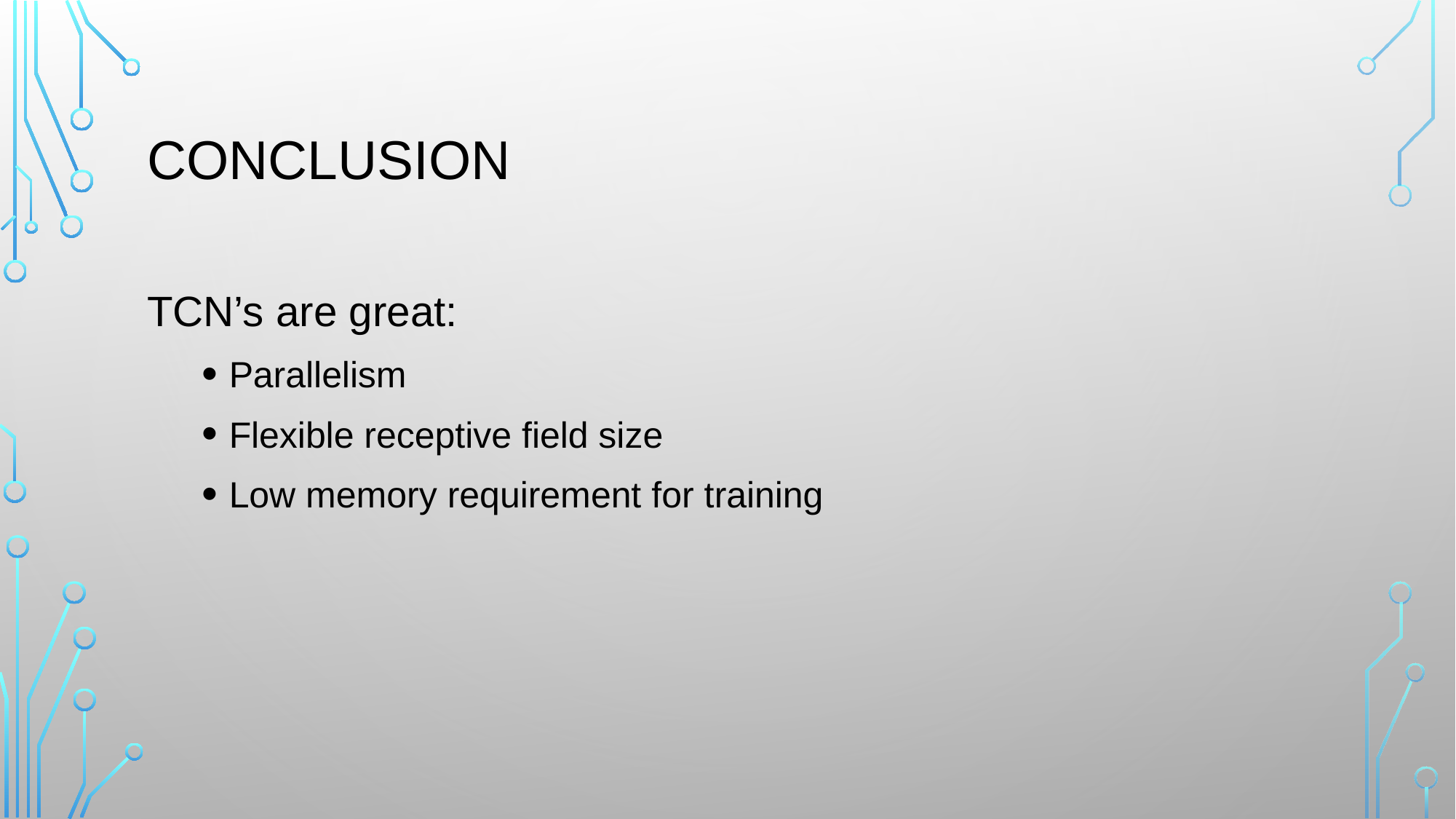

# Conclusion
TCN’s are great:
Parallelism
Flexible receptive field size
Low memory requirement for training